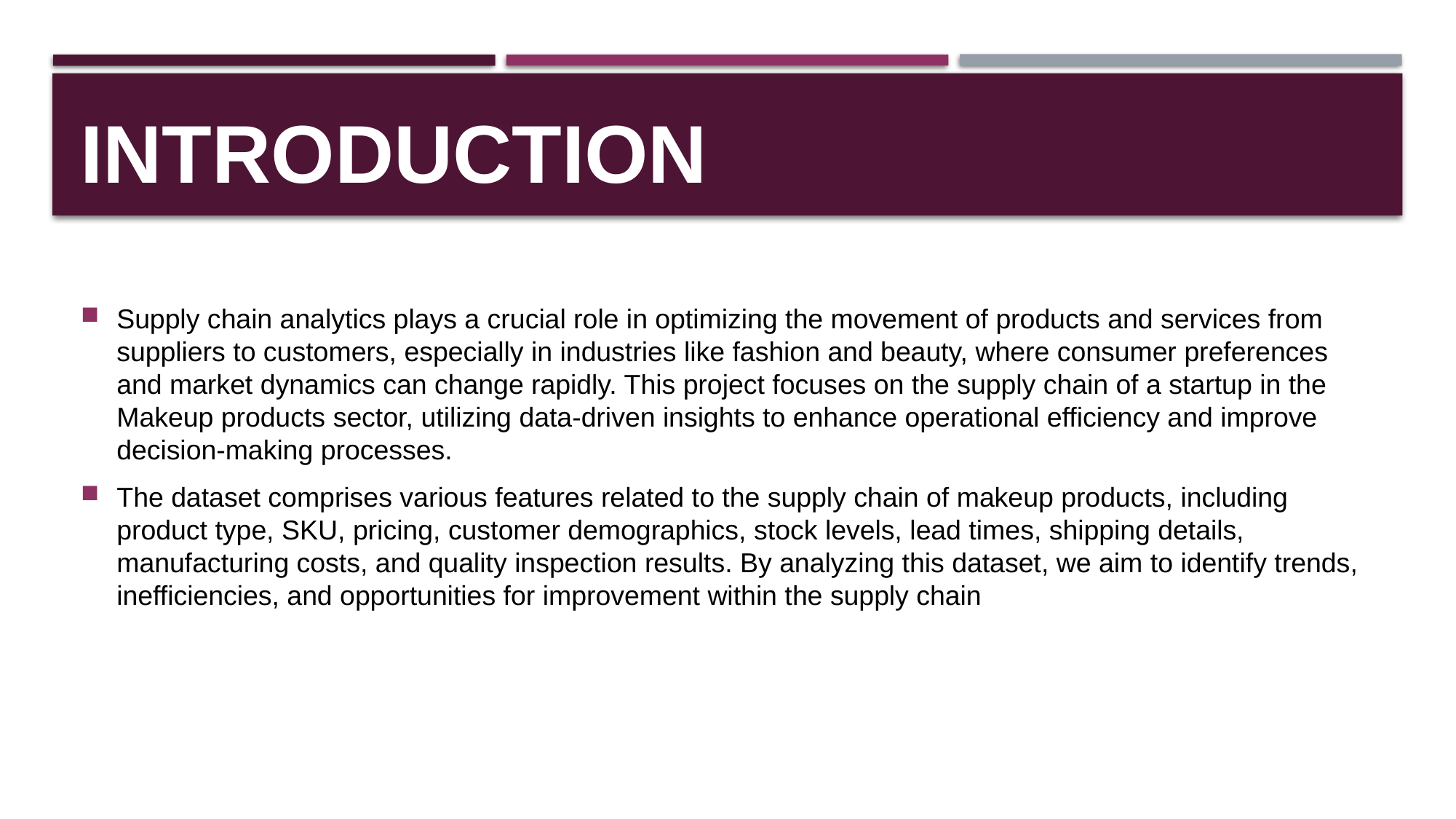

# INTRODUCTION
Supply chain analytics plays a crucial role in optimizing the movement of products and services from suppliers to customers, especially in industries like fashion and beauty, where consumer preferences and market dynamics can change rapidly. This project focuses on the supply chain of a startup in the Makeup products sector, utilizing data-driven insights to enhance operational efficiency and improve decision-making processes.
The dataset comprises various features related to the supply chain of makeup products, including product type, SKU, pricing, customer demographics, stock levels, lead times, shipping details, manufacturing costs, and quality inspection results. By analyzing this dataset, we aim to identify trends, inefficiencies, and opportunities for improvement within the supply chain